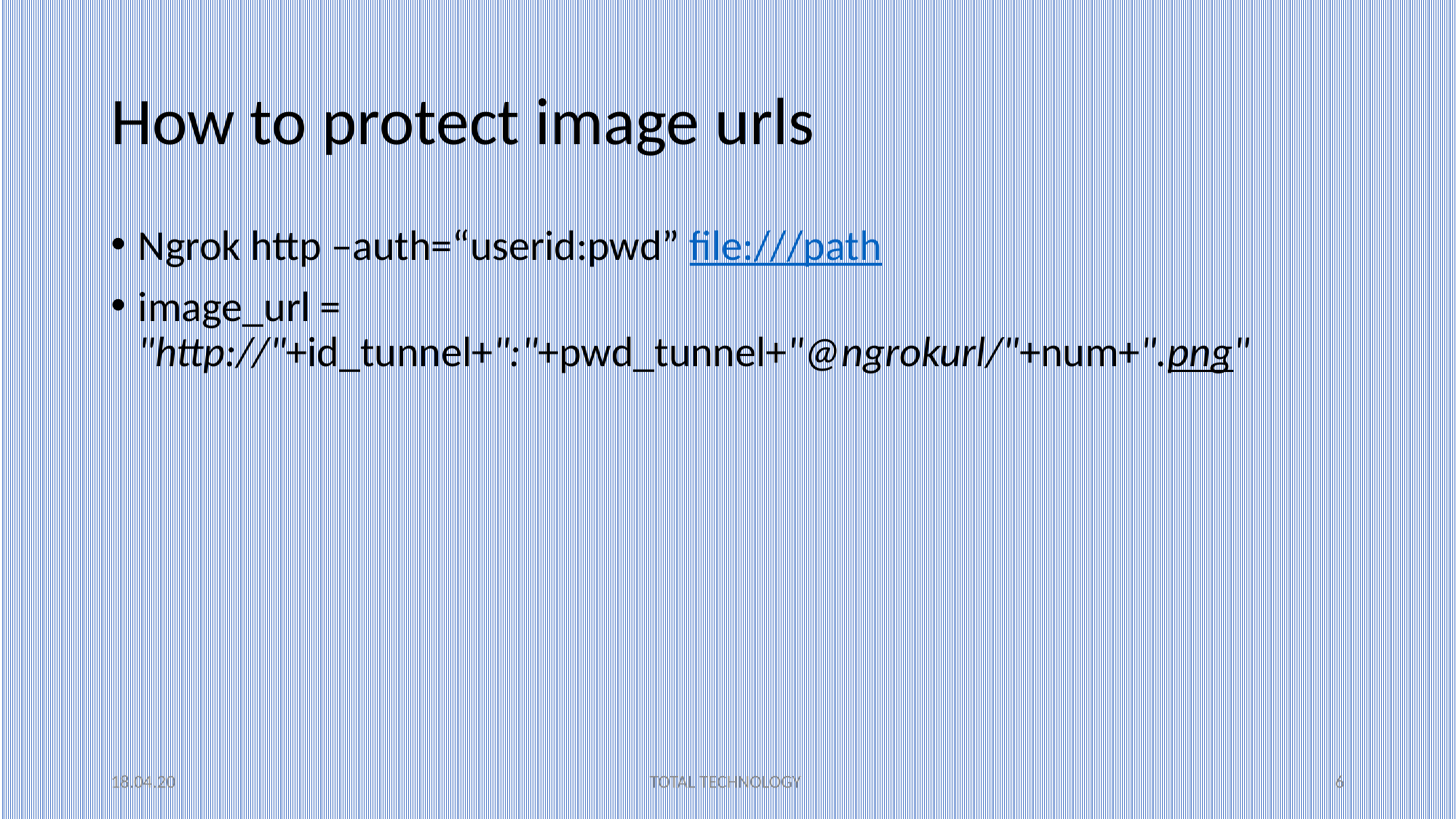

# How to protect image urls
Ngrok http –auth=“userid:pwd” file:///path
image_url = "http://"+id_tunnel+":"+pwd_tunnel+"@ngrokurl/"+num+".png"

18.04.20
TOTAL TECHNOLOGY
6